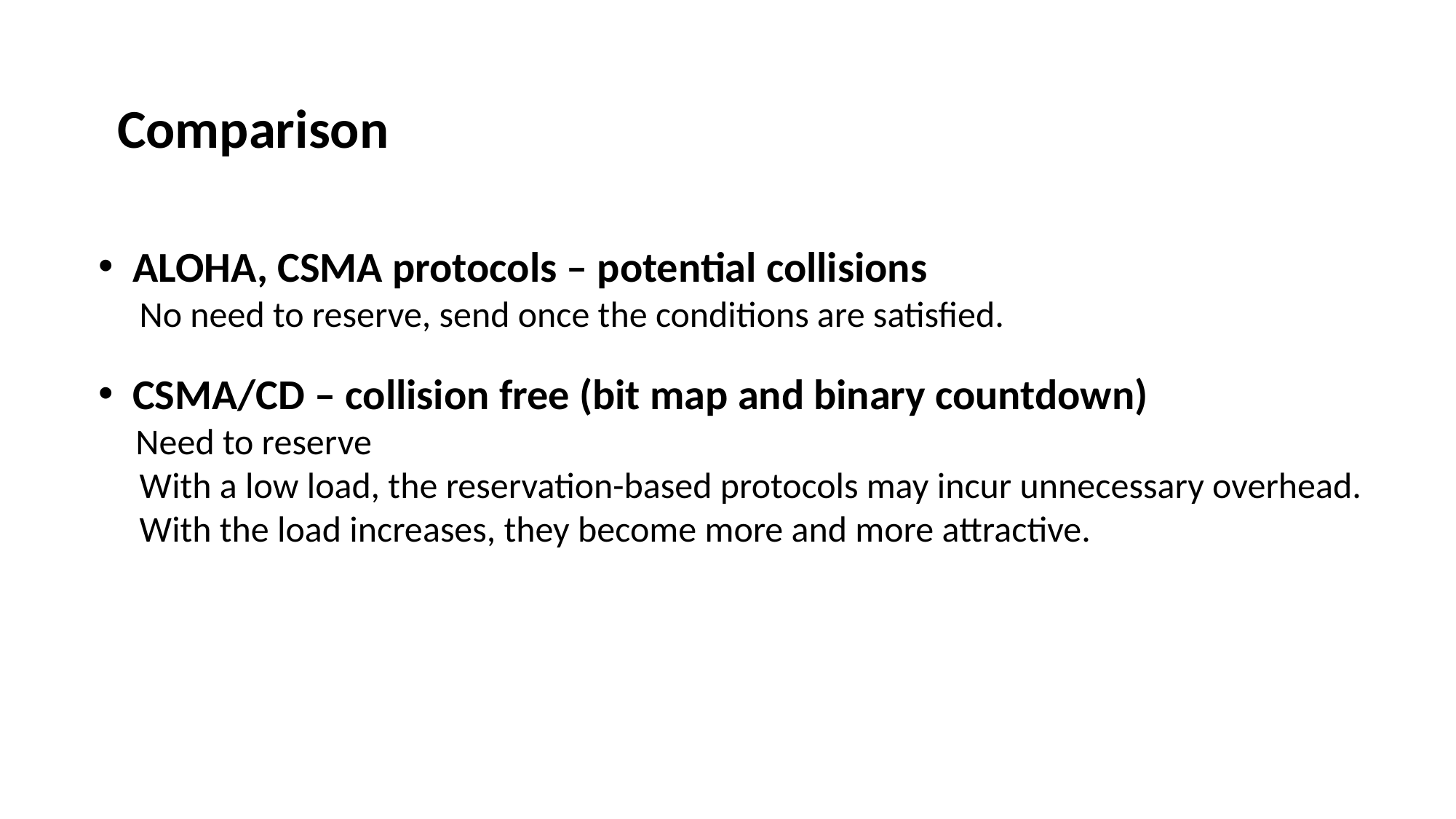

Comparison
ALOHA, CSMA protocols – potential collisions
     No need to reserve, send once the conditions are satisfied.

CSMA/CD – collision free (bit map and binary countdown)
      Need to reserve
     With a low load, the reservation-based protocols may incur unnecessary overhead.
     With the load increases, they become more and more attractive.